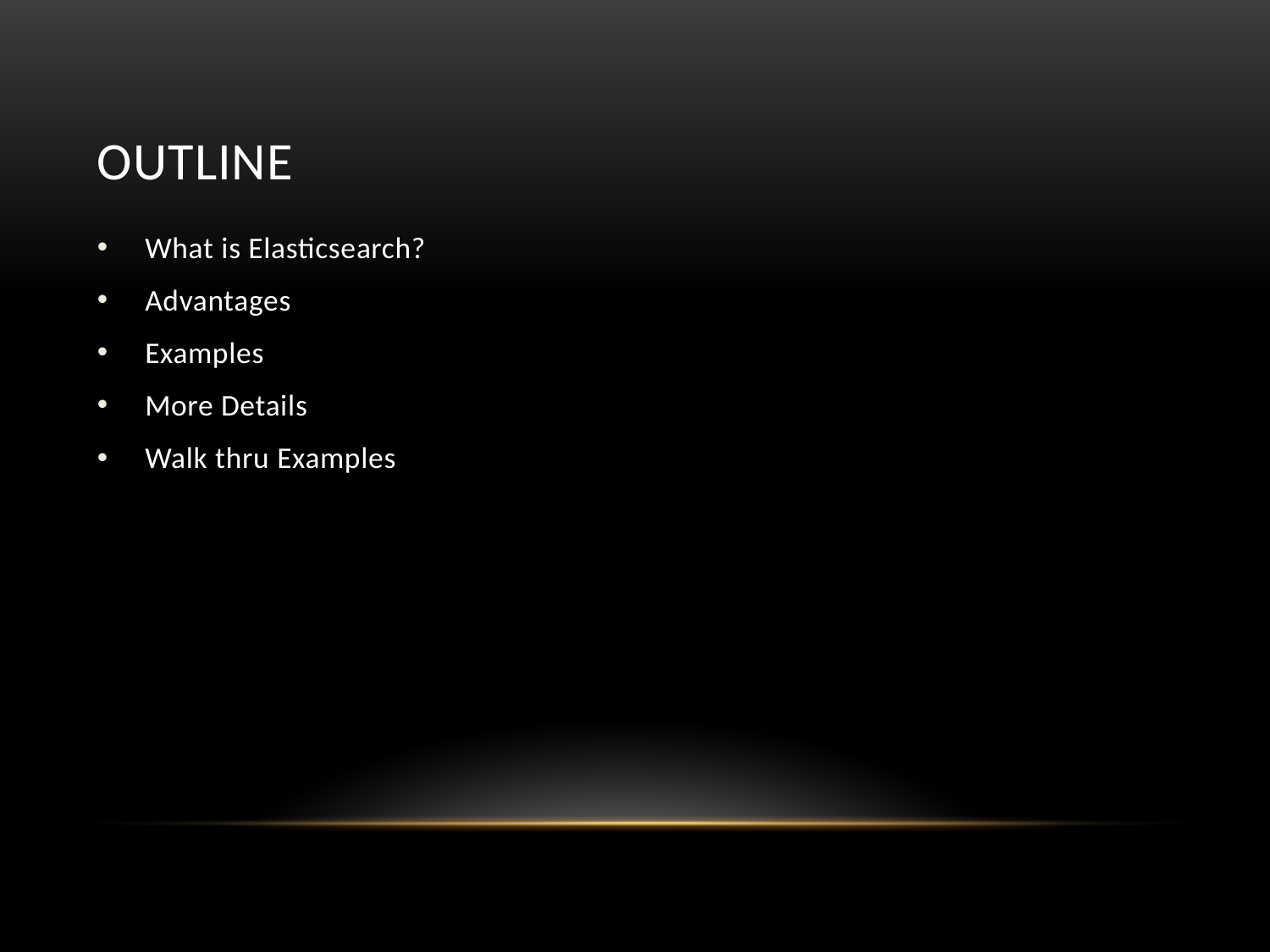

# Outline
What is Elasticsearch?
Advantages
Examples
More Details
Walk thru Examples